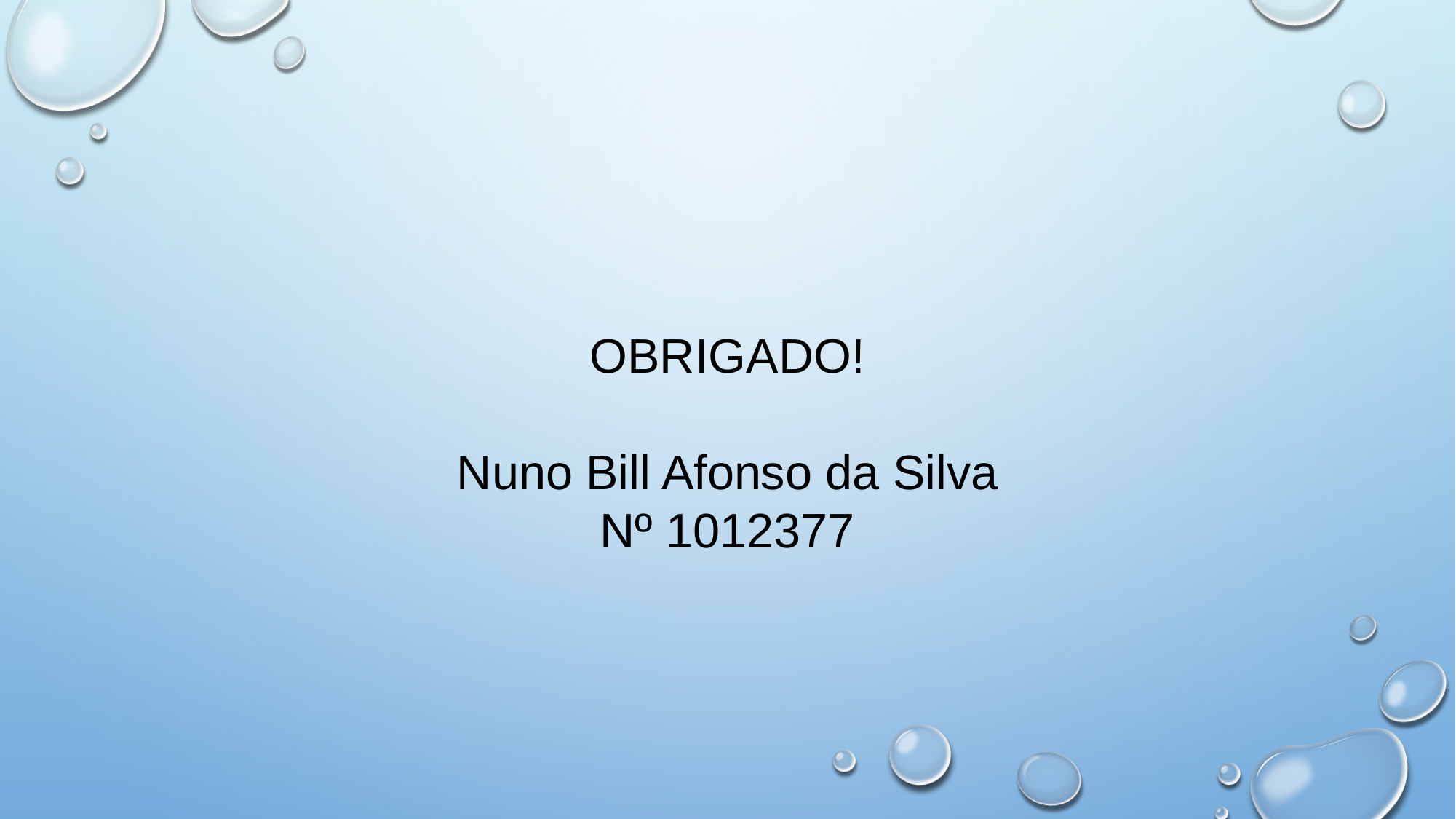

OBRIGADO!

Nuno Bill Afonso da Silva
Nº 1012377